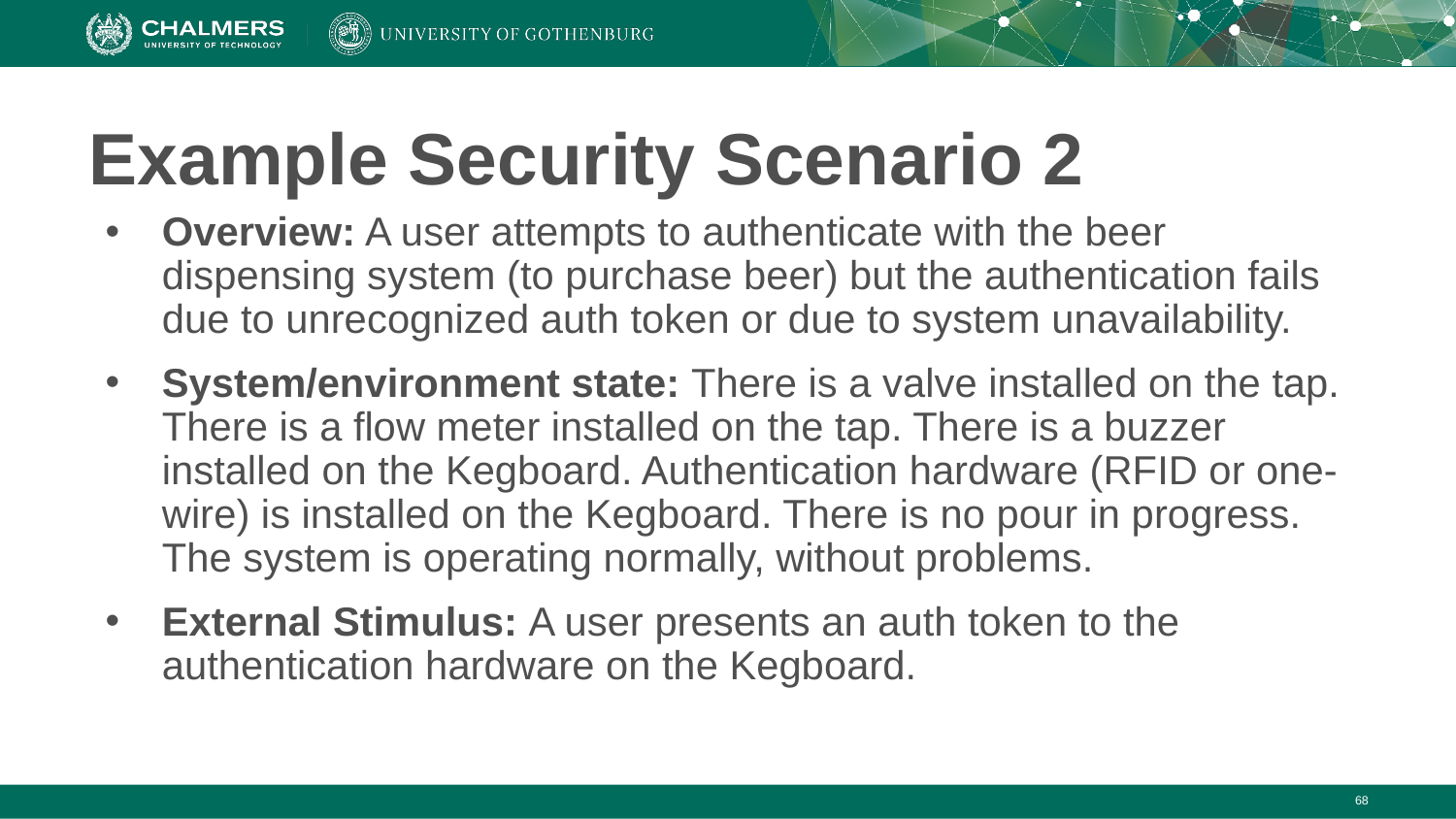

# Example Security Scenario 2
Overview: A user attempts to authenticate with the beer dispensing system (to purchase beer) but the authentication fails due to unrecognized auth token or due to system unavailability.
System/environment state: There is a valve installed on the tap. There is a flow meter installed on the tap. There is a buzzer installed on the Kegboard. Authentication hardware (RFID or one-wire) is installed on the Kegboard. There is no pour in progress. The system is operating normally, without problems.
External Stimulus: A user presents an auth token to the authentication hardware on the Kegboard.
68